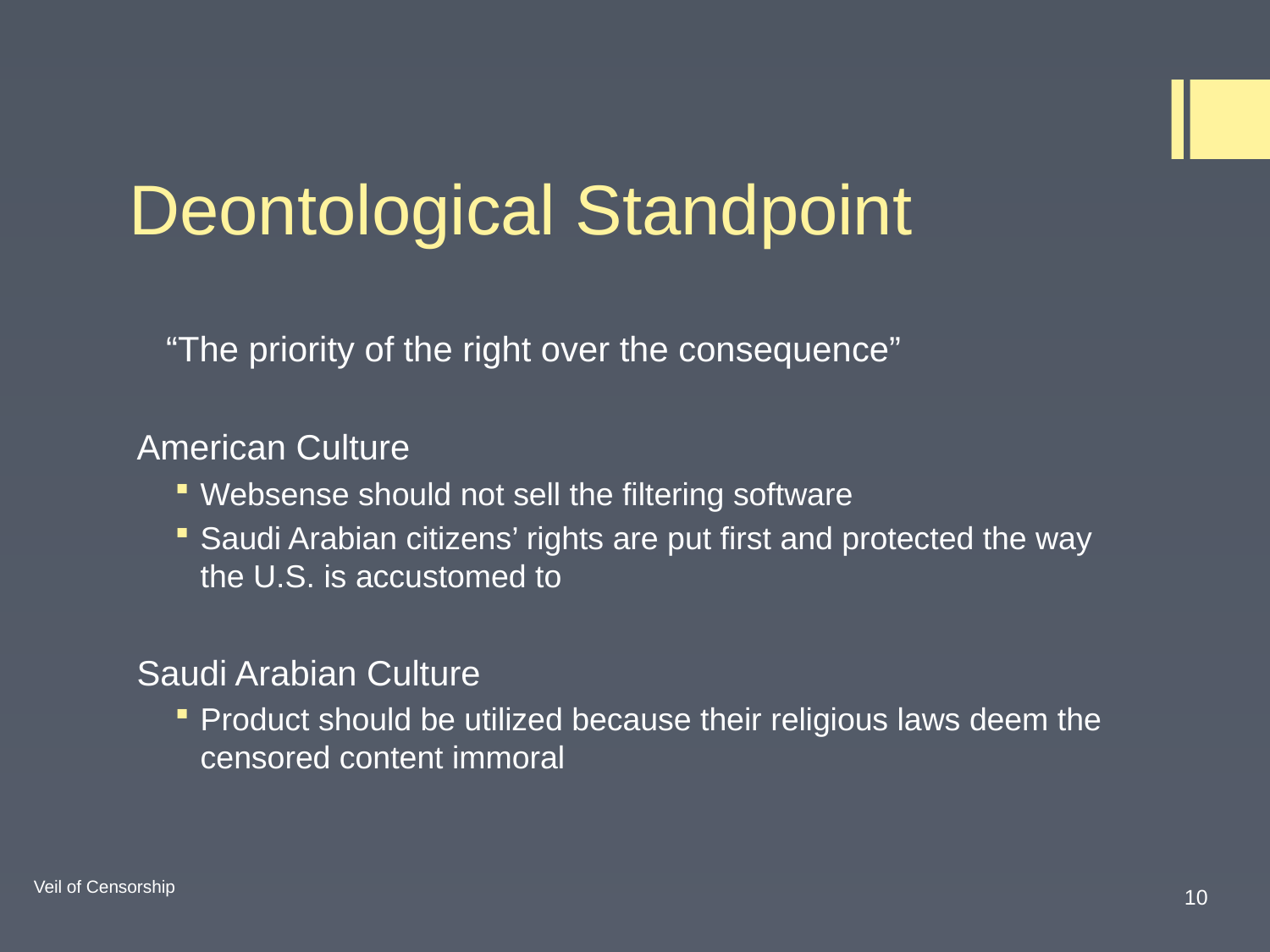

# Deontological Standpoint
   “The priority of the right over the consequence”

American Culture
Websense should not sell the filtering software
Saudi Arabian citizens’ rights are put first and protected the way the U.S. is accustomed to

Saudi Arabian Culture
Product should be utilized because their religious laws deem the censored content immoral

10
Veil of Censorship